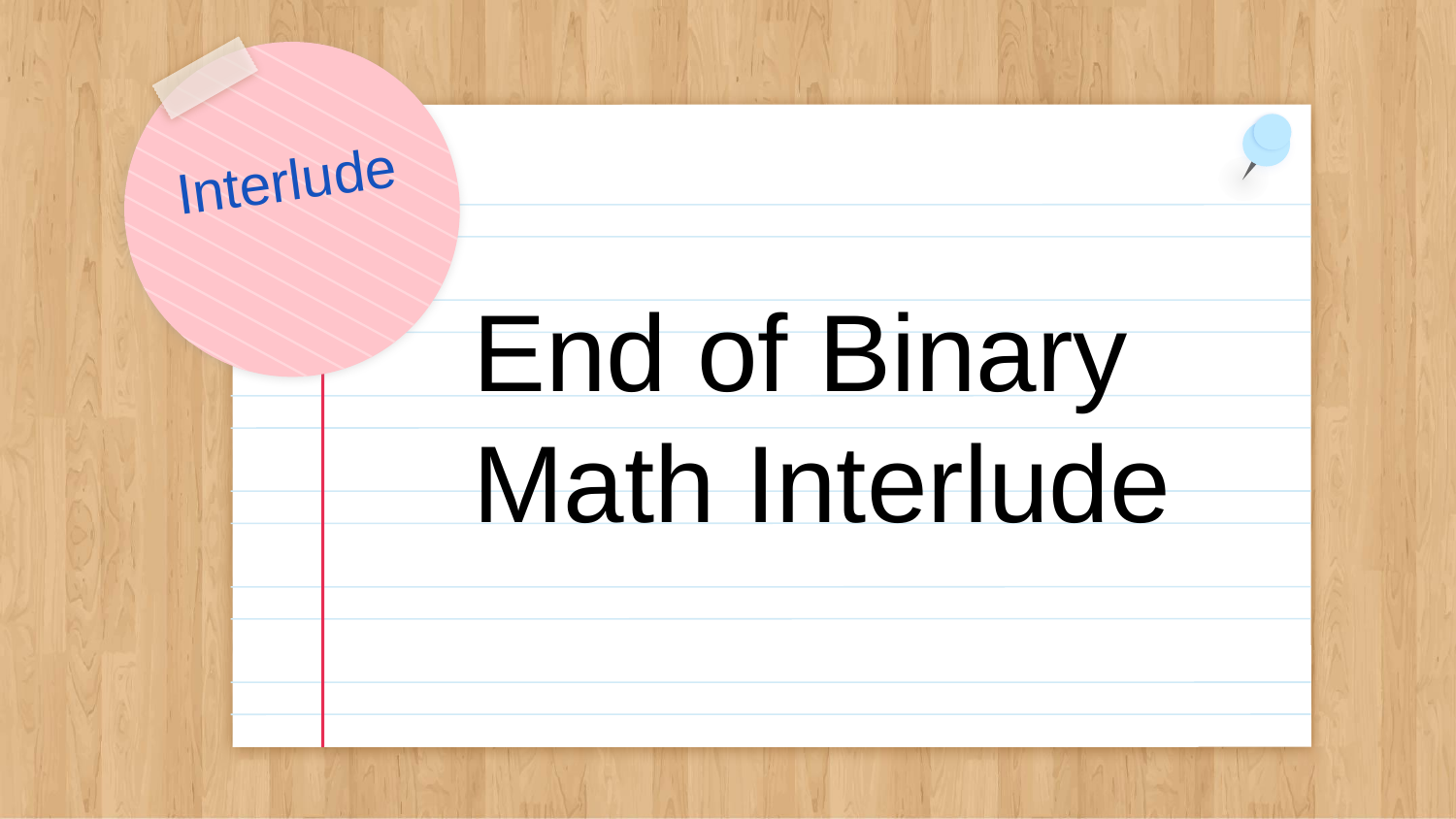

# Interlude
End of Binary Math Interlude